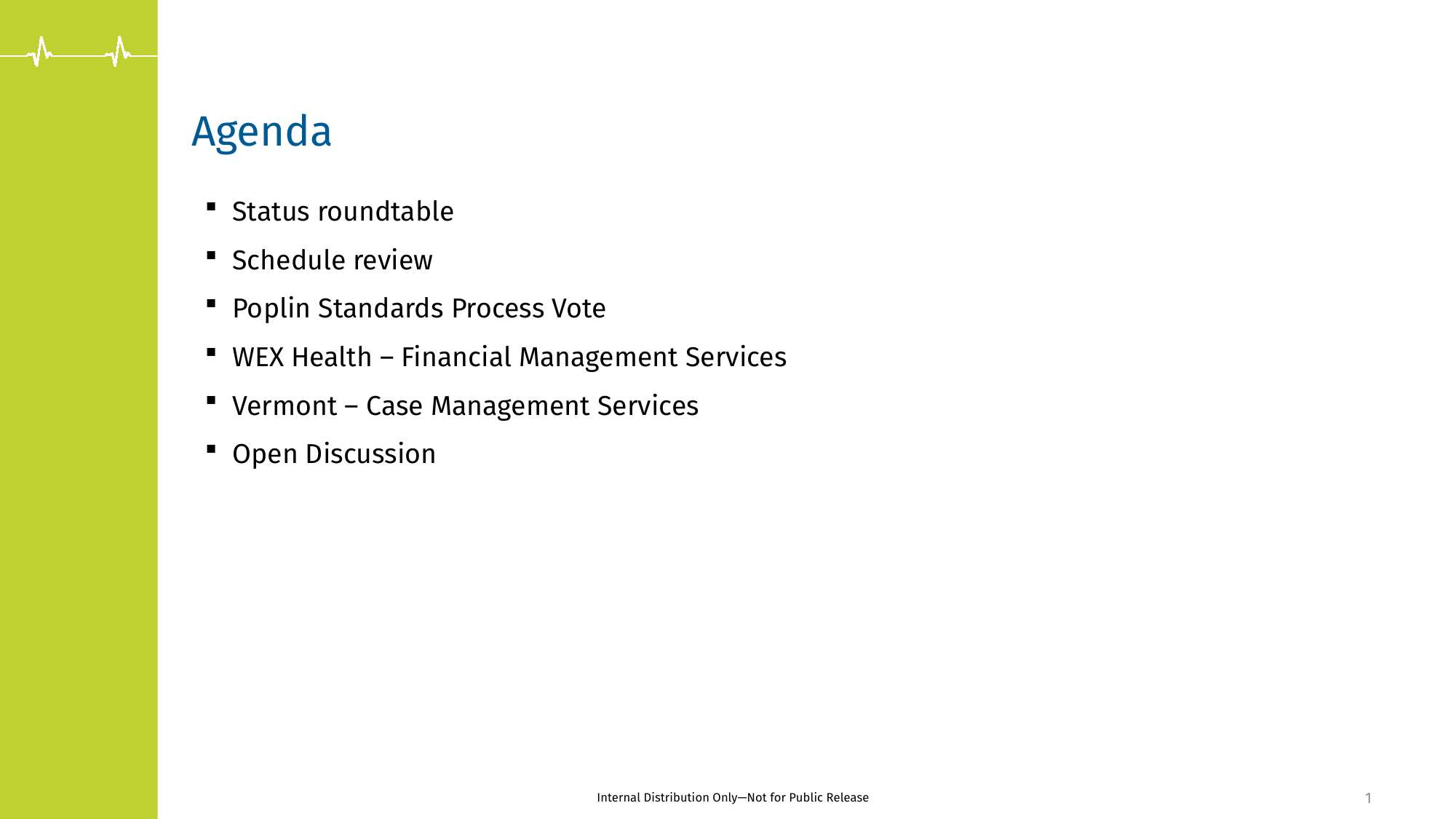

# Agenda
Status roundtable
Schedule review
Poplin Standards Process Vote
WEX Health – Financial Management Services
Vermont – Case Management Services
Open Discussion
1